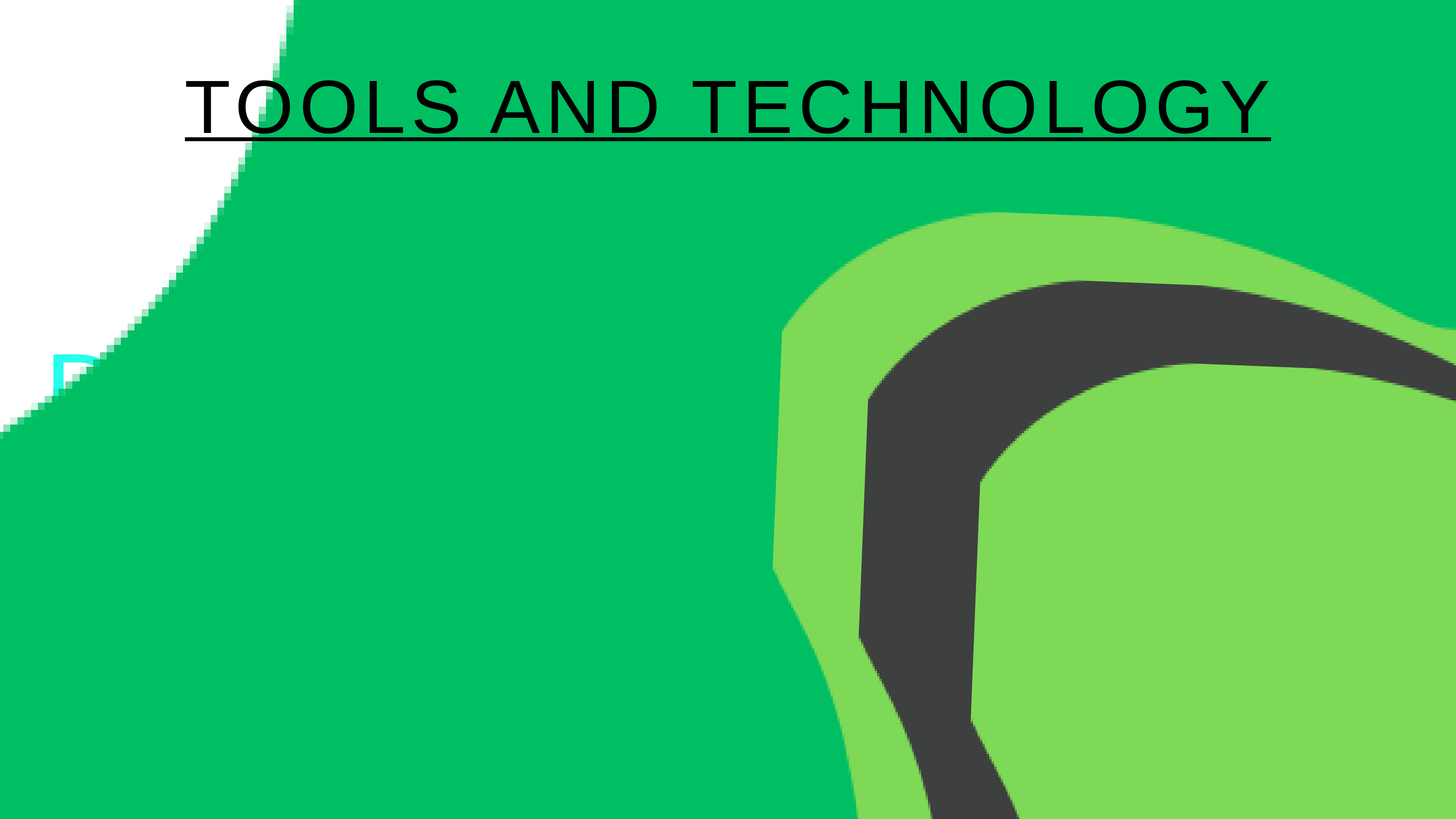

TOOLS AND TECHNOLOGY

DEVELOPMENT

We use Visual Studio Code to code our website